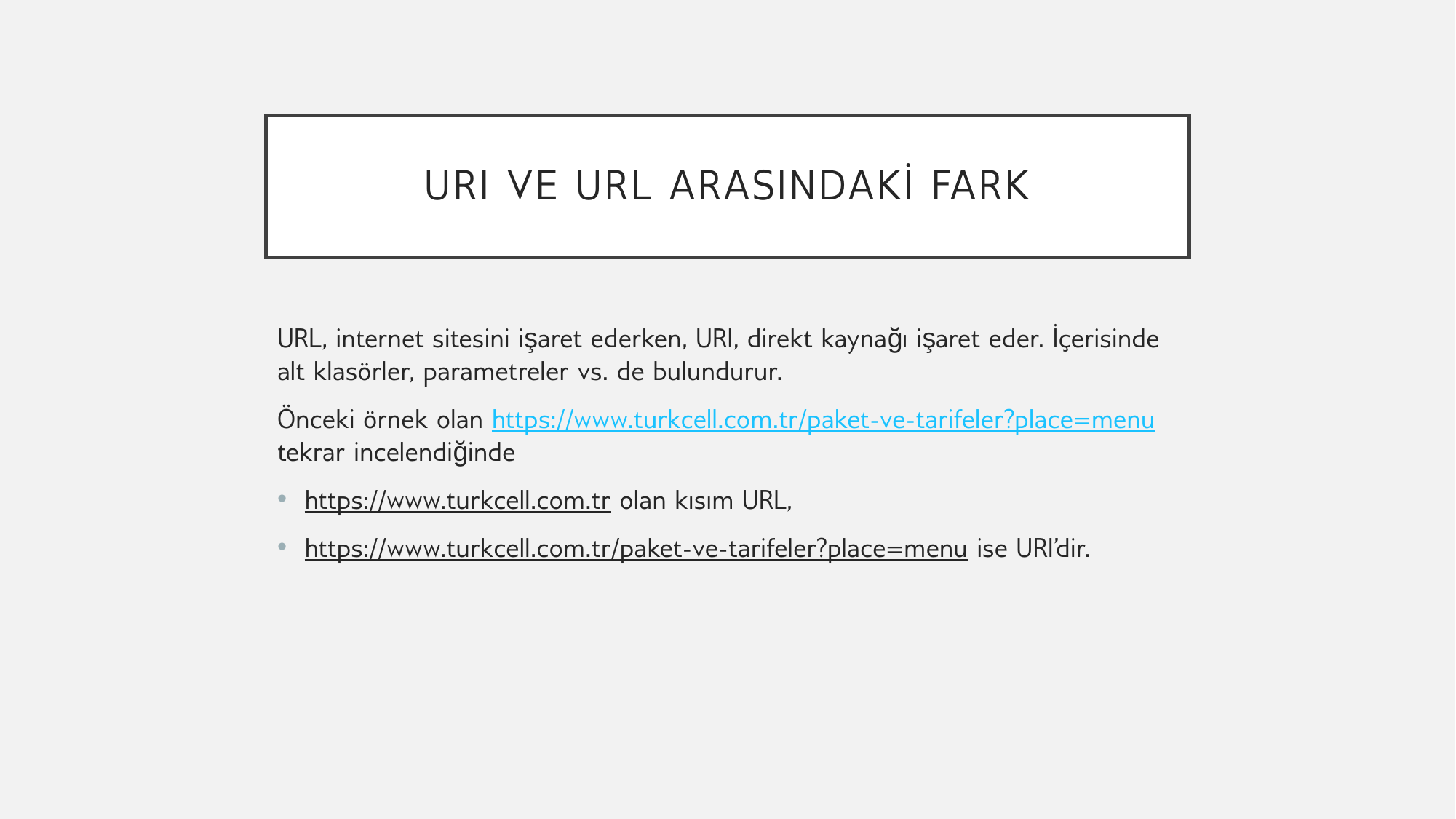

# URI ve url arasındaki fark
URL, internet sitesini işaret ederken, URI, direkt kaynağı işaret eder. İçerisinde alt klasörler, parametreler vs. de bulundurur.
Önceki örnek olan https://www.turkcell.com.tr/paket-ve-tarifeler?place=menu tekrar incelendiğinde
https://www.turkcell.com.tr olan kısım URL,
https://www.turkcell.com.tr/paket-ve-tarifeler?place=menu ise URI’dir.